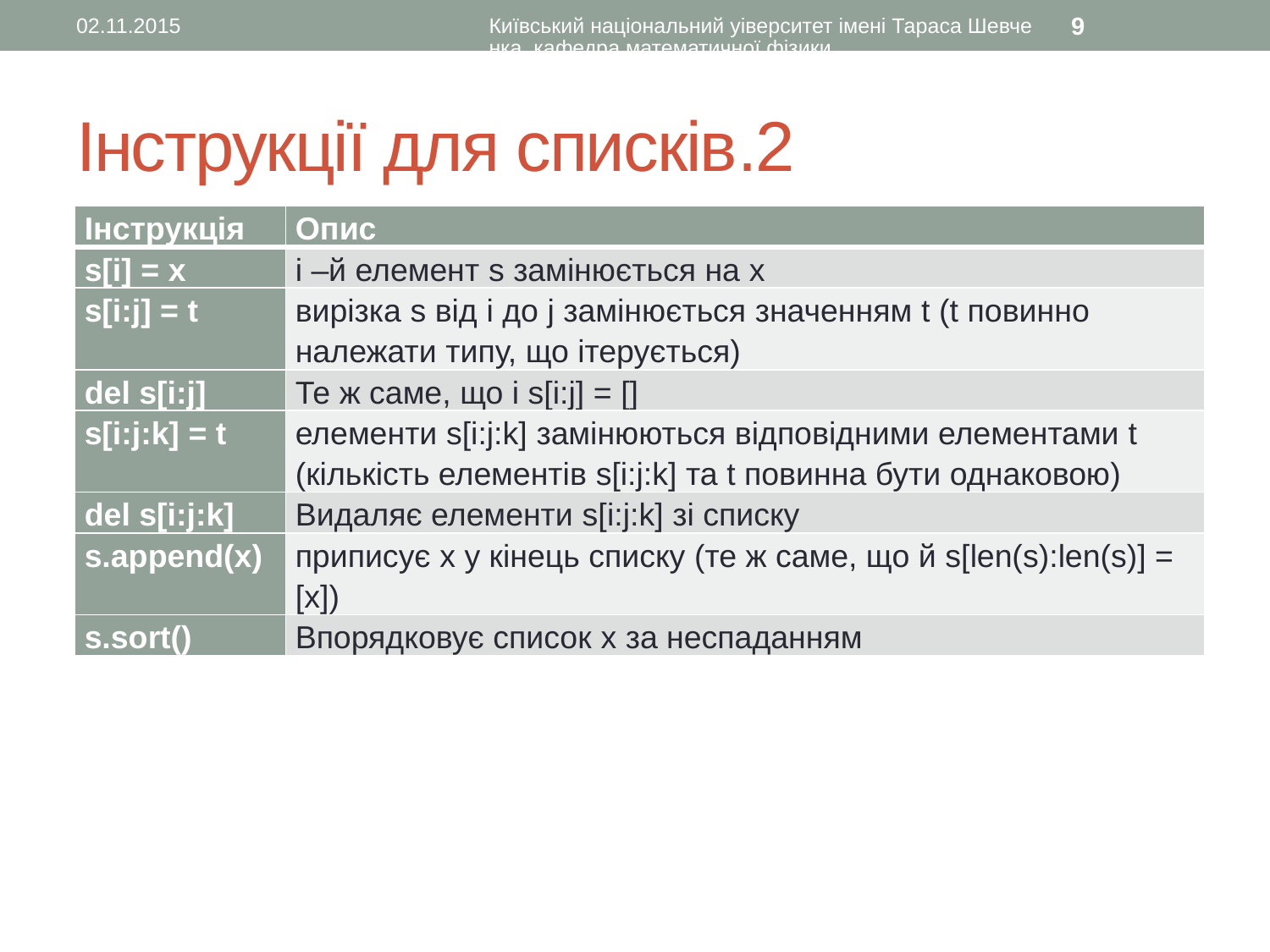

02.11.2015
Київський національний уіверситет імені Тараса Шевченка, кафедра математичної фізики
9
# Інструкції для списків.2
| Інструкція | Опис |
| --- | --- |
| s[i] = x | i –й елемент s замінюється на x |
| s[i:j] = t | вирізка s від i до j замінюється значенням t (t повинно належати типу, що ітерується) |
| del s[i:j] | Те ж саме, що і s[i:j] = [] |
| s[i:j:k] = t | елементи s[i:j:k] замінюються відповідними елементами t (кількість елементів s[i:j:k] та t повинна бути однаковою) |
| del s[i:j:k] | Видаляє елементи s[i:j:k] зі списку |
| s.append(x) | приписує x у кінець списку (те ж саме, що й s[len(s):len(s)] = [x]) |
| s.sort() | Впорядковує список x за неспаданням |